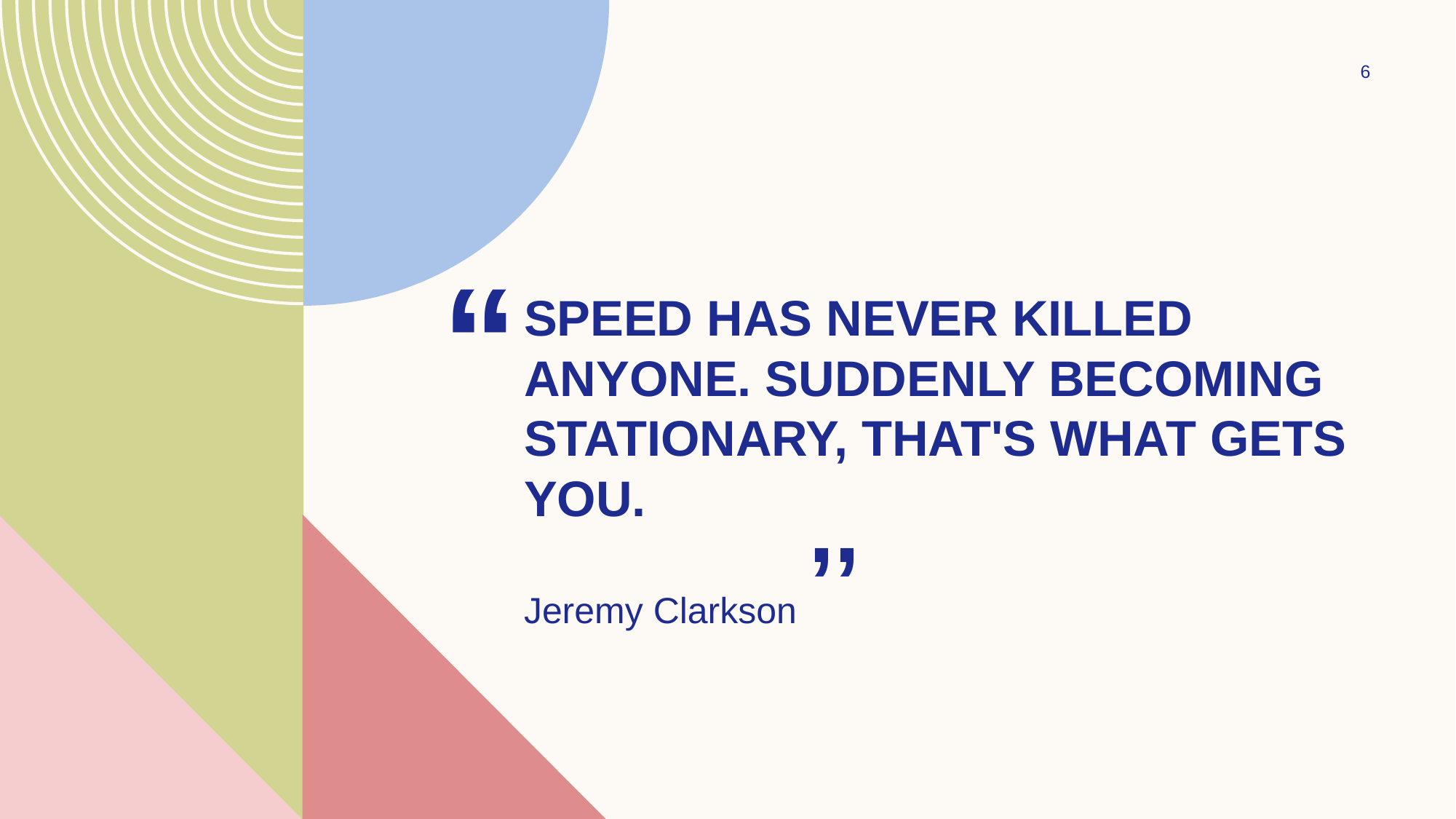

6
“
# SPEED HAS NEVER KILLED ANYONE. SUDDENLY BECOMING STATIONARY, THAT'S WHAT GETS YOU.
,,
Jeremy Clarkson